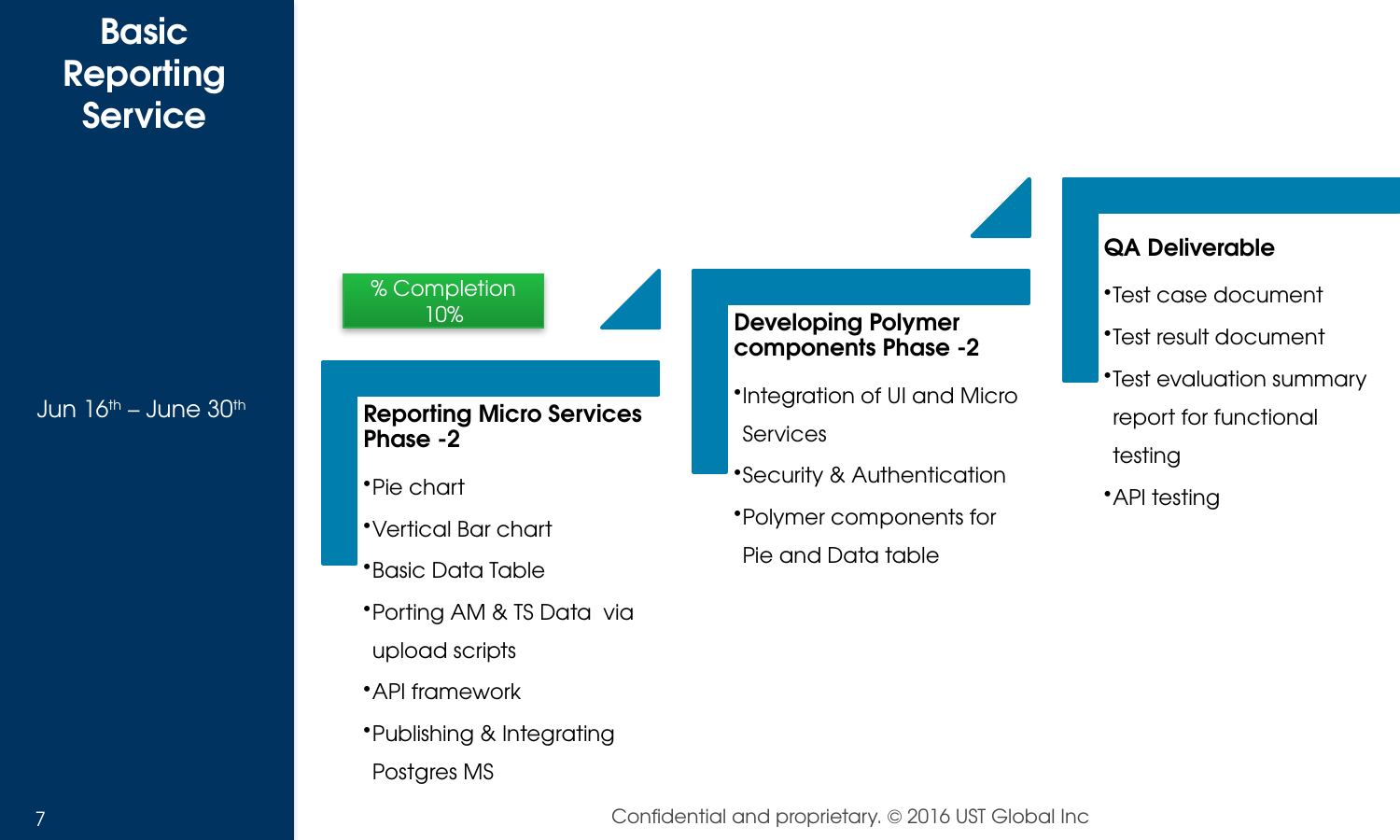

# Basic Reporting Service
Reporting Micro Services Phase -2
Pie chart
Vertical Bar chart
Basic Data Table
Porting AM & TS Data  via upload scripts
API framework
Publishing & Integrating Postgres MS
Developing Polymer components Phase -2
Integration of UI and Micro Services
Security & Authentication
Polymer components for Pie and Data table
QA Deliverable
Test case document
Test result document
Test evaluation summary report for functional testing
API testing
Jun 16th – June 30th
% Completion
10%
7